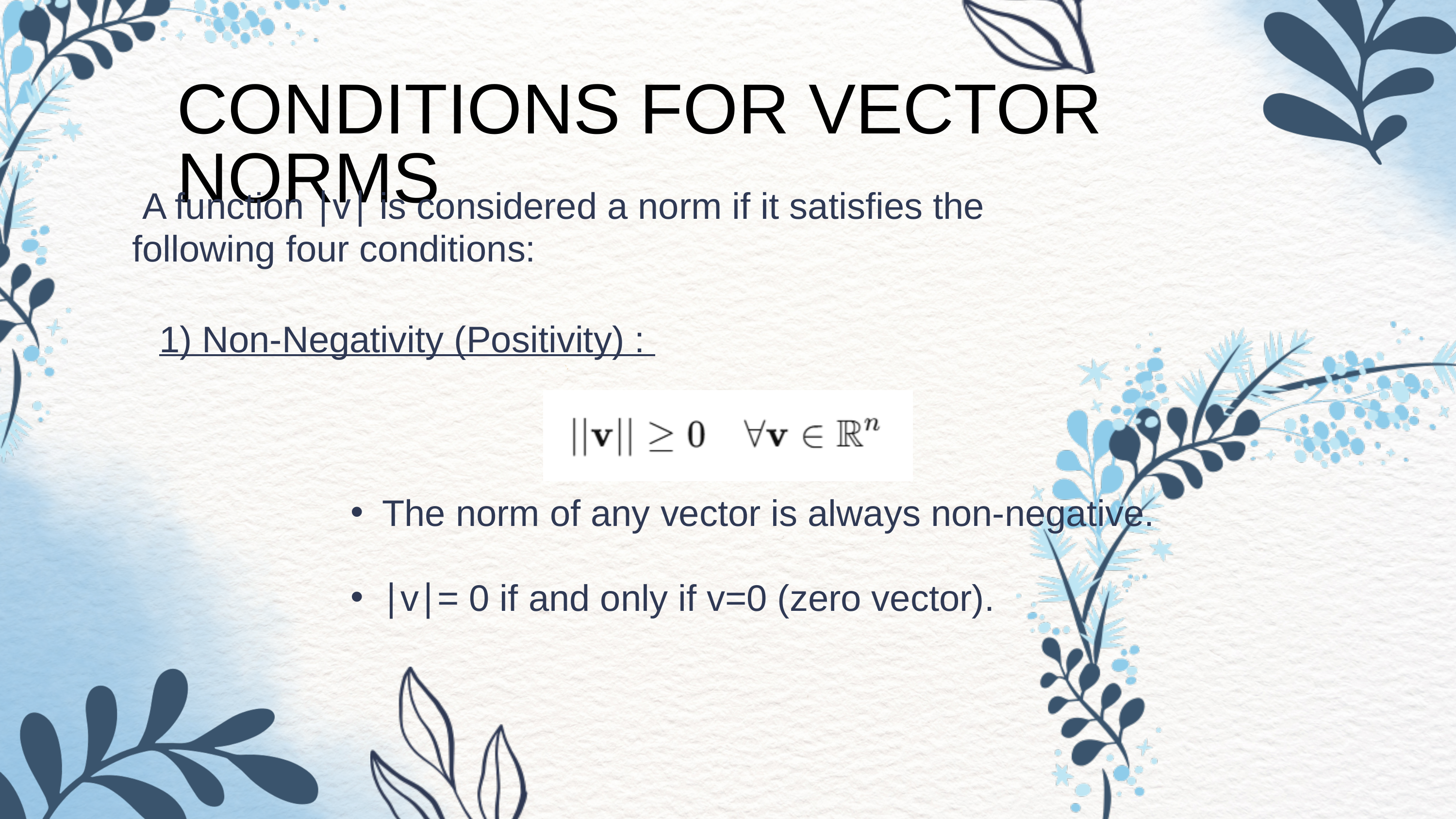

CONDITIONS FOR VECTOR NORMS
 A function ∣v∣ is considered a norm if it satisfies the following four conditions:

1) Non-Negativity (Positivity) :

The norm of any vector is always non-negative.

∣v∣= 0 if and only if v=0 (zero vector).